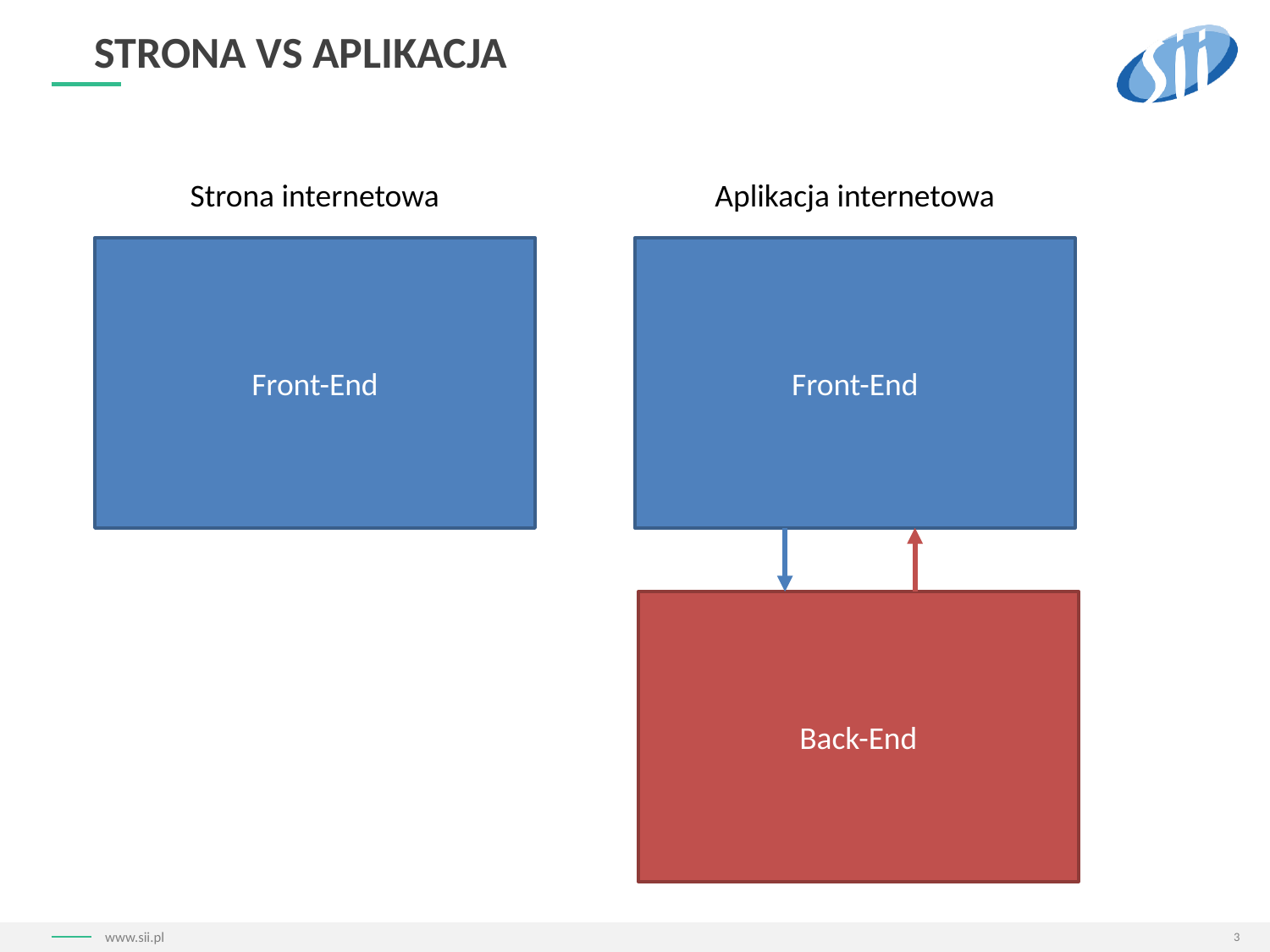

# Strona VS Aplikacja

Strona internetowa
Aplikacja internetowa
Front-End
Front-End
Back-End